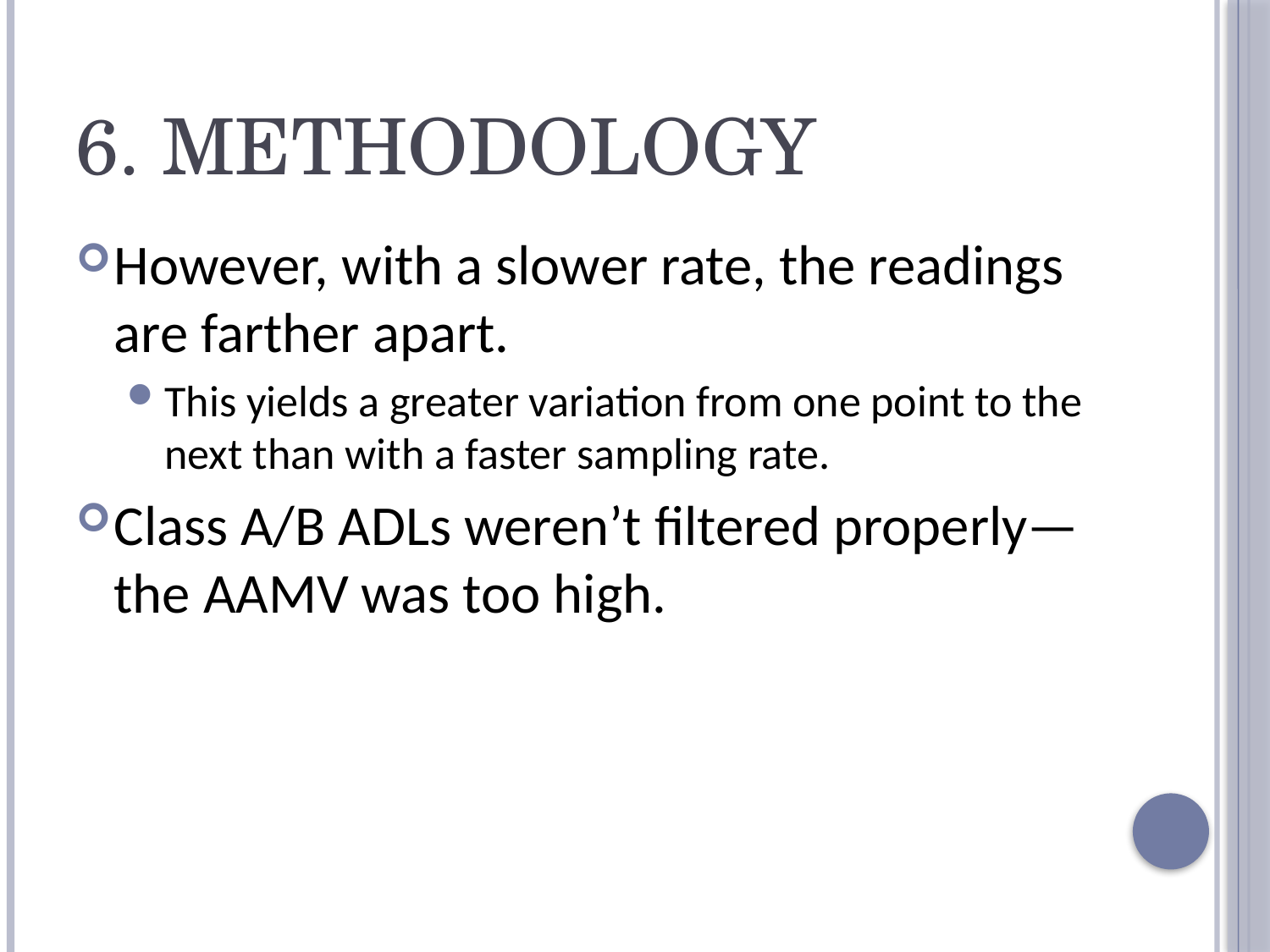

# 6. Methodology
However, with a slower rate, the readings are farther apart.
This yields a greater variation from one point to the next than with a faster sampling rate.
Class A/B ADLs weren’t filtered properly—the AAMV was too high.